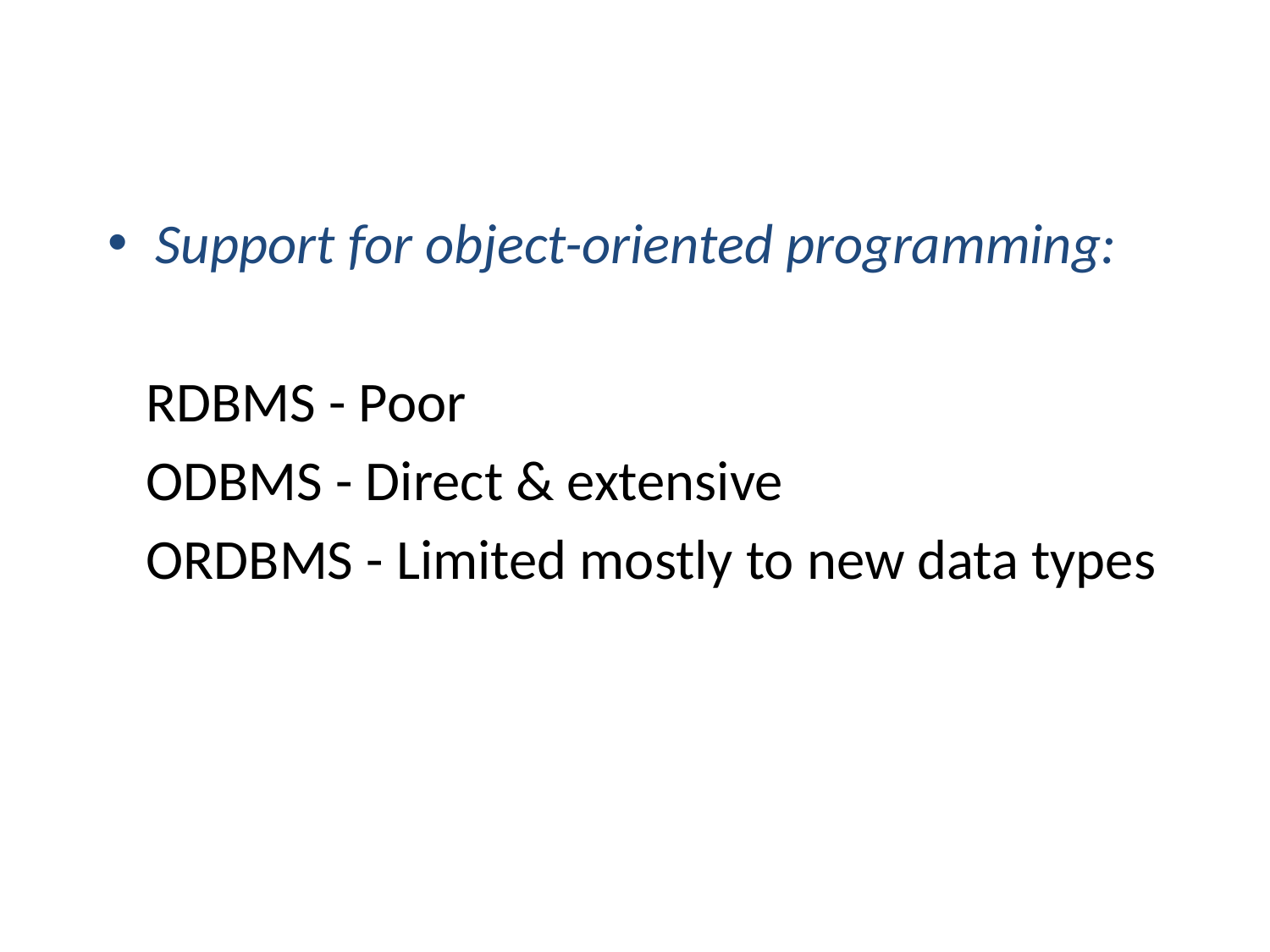

Support for object-oriented programming:

   RDBMS - Poor
   ODBMS - Direct & extensive
   ORDBMS - Limited mostly to new data types